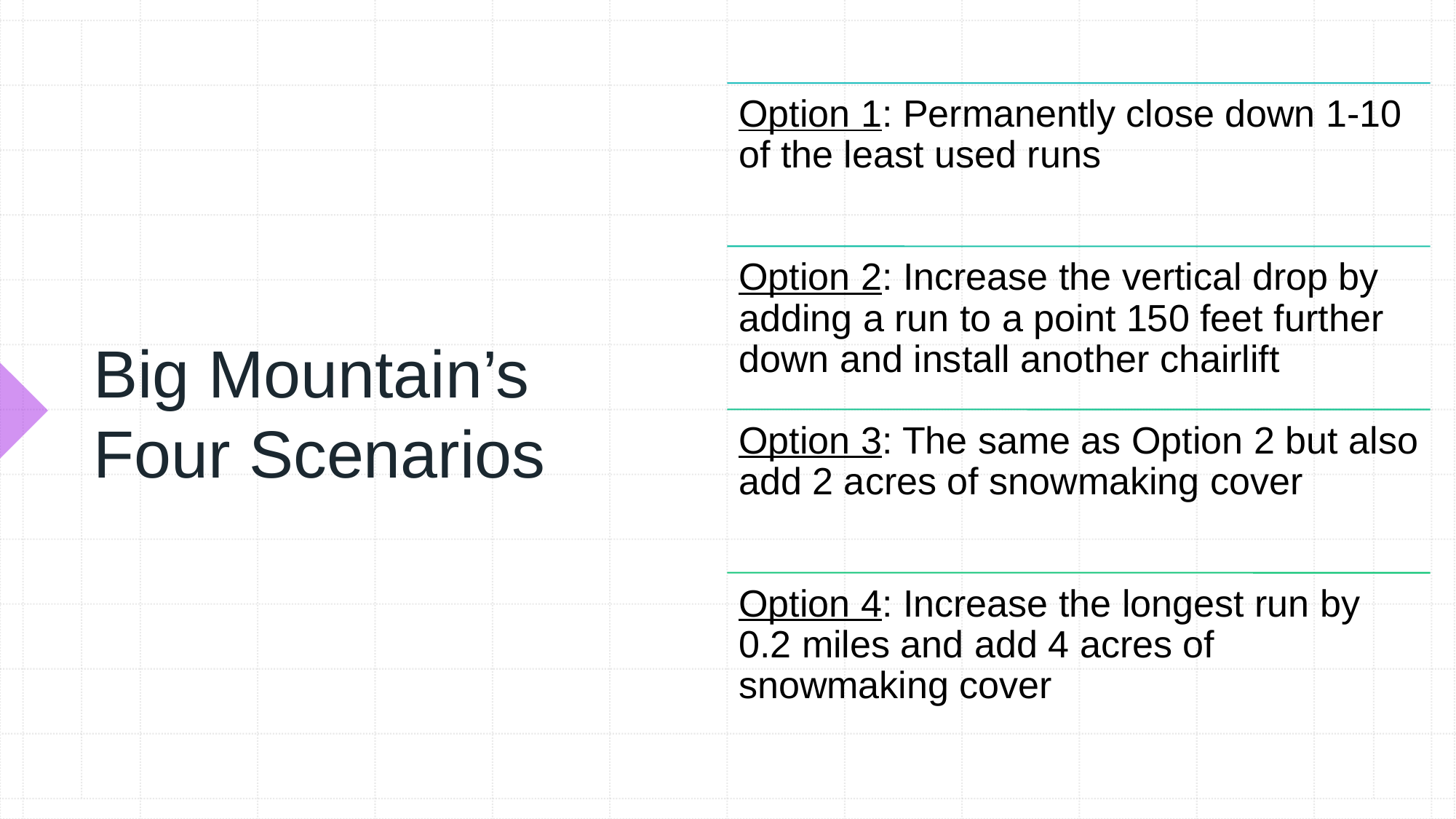

Option 1: Permanently close down 1-10 of the least used runs
Option 2: Increase the vertical drop by adding a run to a point 150 feet further down and install another chairlift
Option 3: The same as Option 2 but also add 2 acres of snowmaking cover
Option 4: Increase the longest run by 0.2 miles and add 4 acres of snowmaking cover
# Big Mountain’s Four Scenarios